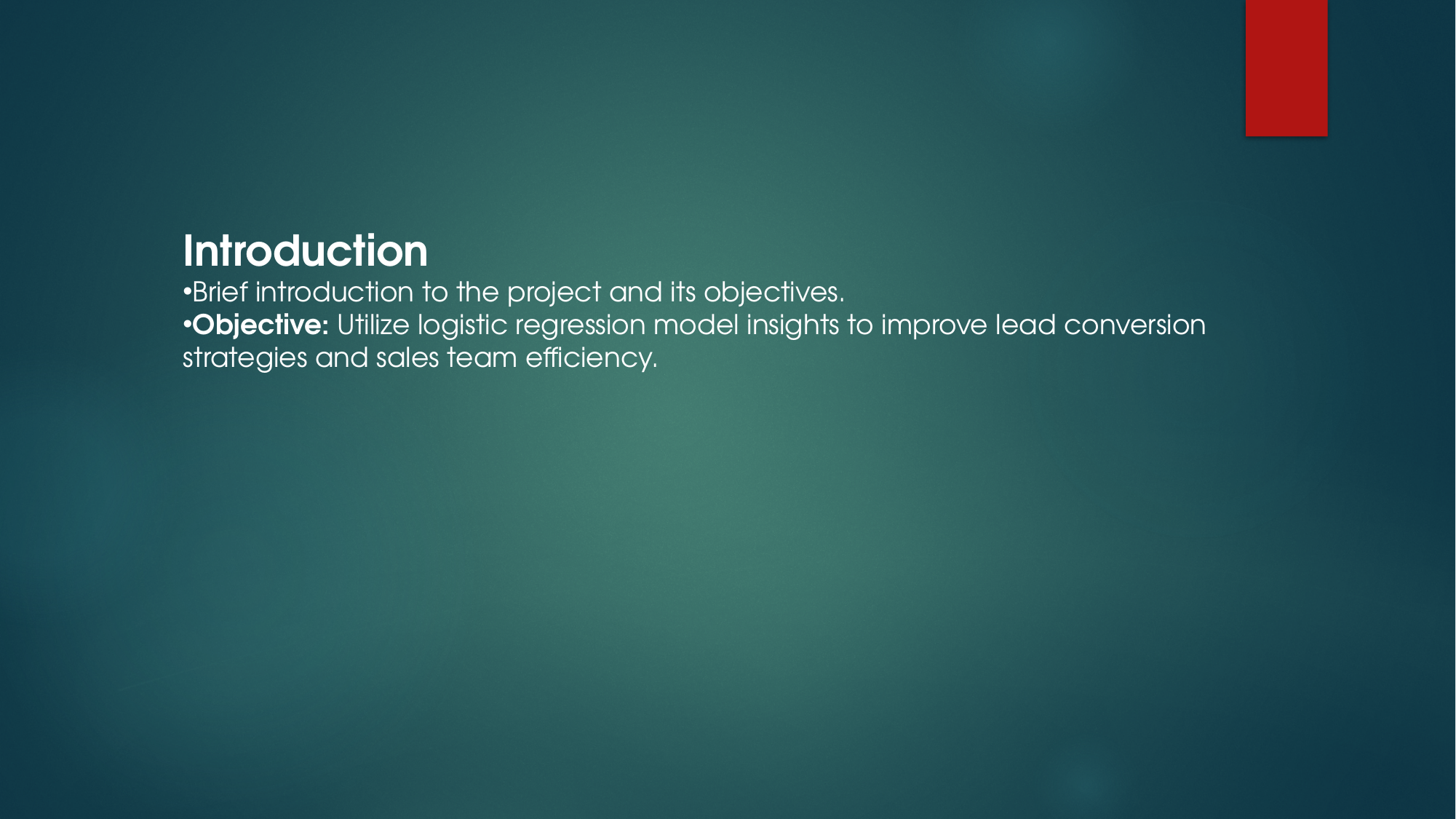

Introduction
Brief introduction to the project and its objectives.
Objective: Utilize logistic regression model insights to improve lead conversion strategies and sales team efficiency.